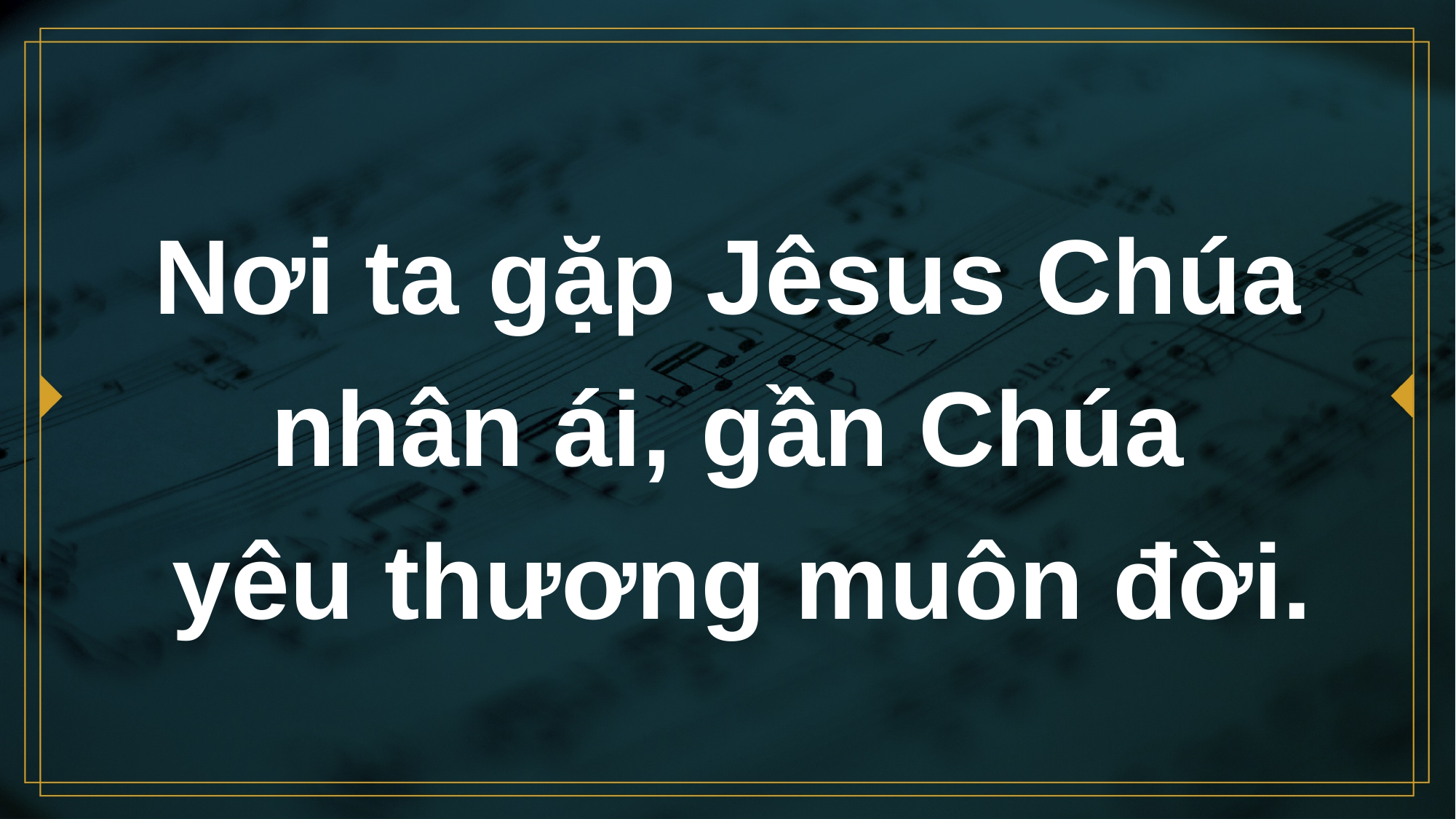

# Nơi ta gặp Jêsus Chúa nhân ái, gần Chúa yêu thương muôn đời.